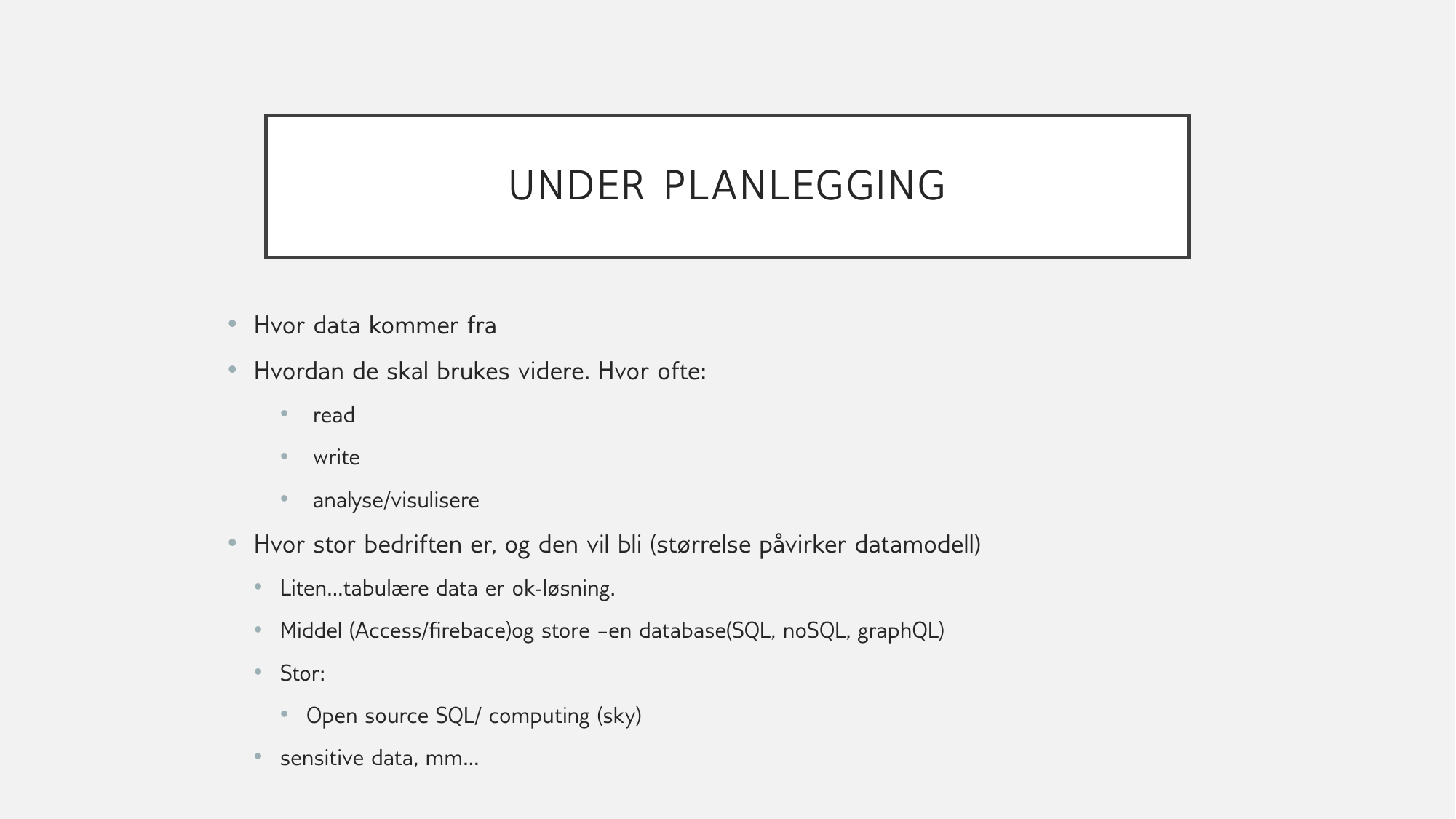

# Under planlegging
Hvor data kommer fra
Hvordan de skal brukes videre. Hvor ofte:
read
write
analyse/visulisere
Hvor stor bedriften er, og den vil bli (størrelse påvirker datamodell)
Liten…tabulære data er ok-løsning.
Middel (Access/firebace)og store –en database(SQL, noSQL, graphQL)
Stor:
Open source SQL/ computing (sky)
sensitive data, mm…